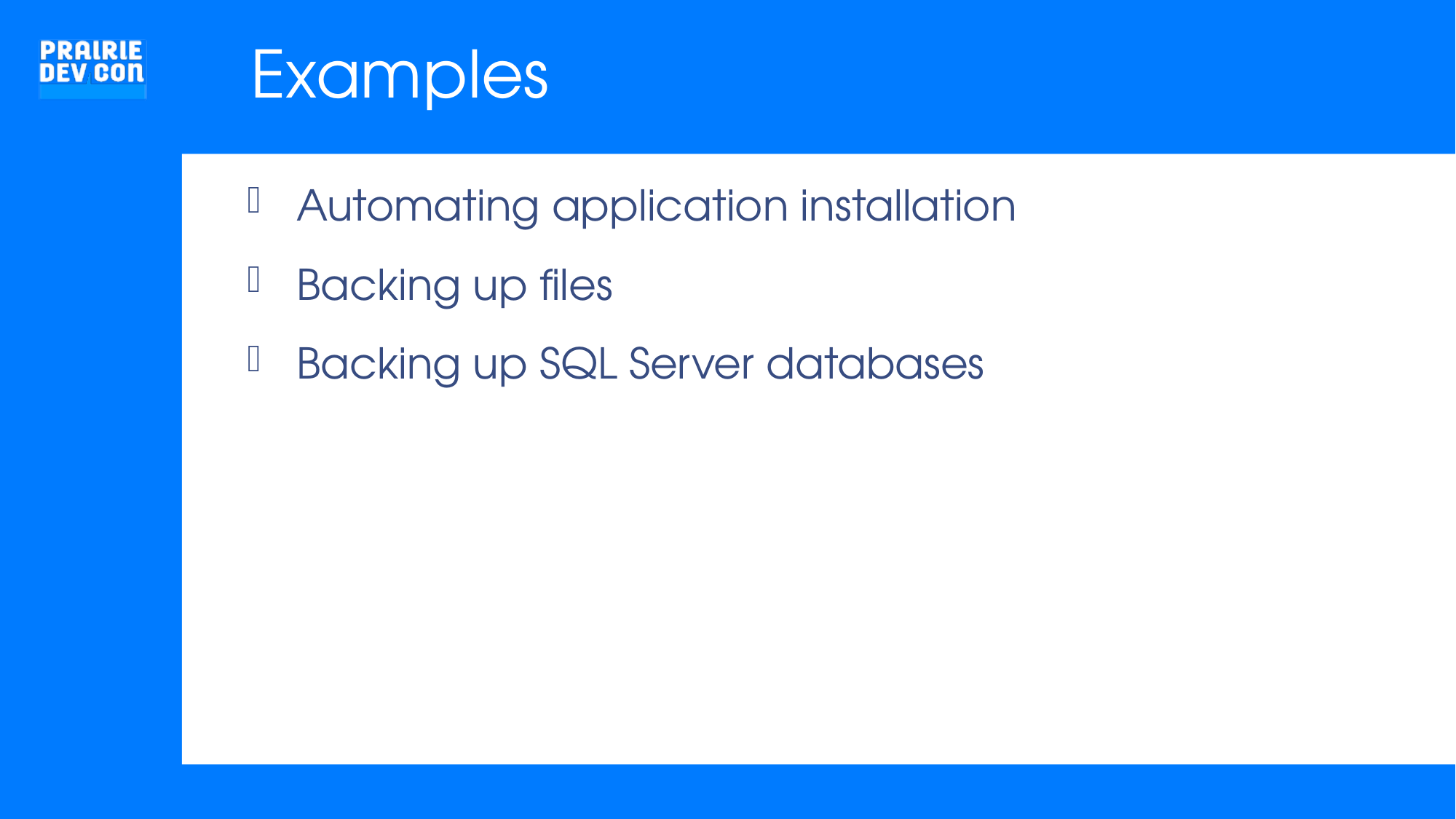

# Examples
Automating application installation
Backing up files
Backing up SQL Server databases